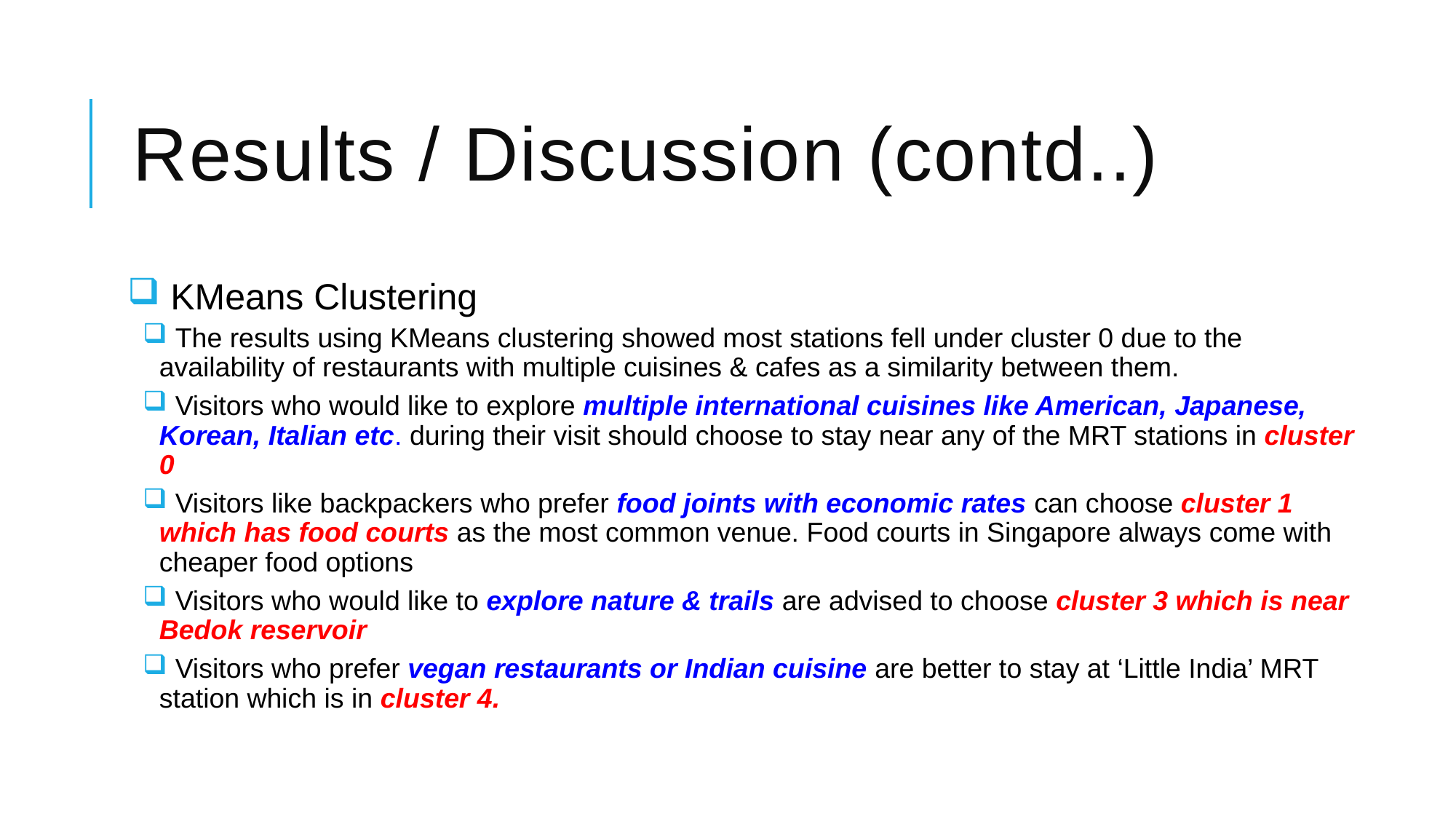

# Results / Discussion (contd..)
 KMeans Clustering
 The results using KMeans clustering showed most stations fell under cluster 0 due to the availability of restaurants with multiple cuisines & cafes as a similarity between them.
 Visitors who would like to explore multiple international cuisines like American, Japanese, Korean, Italian etc. during their visit should choose to stay near any of the MRT stations in cluster 0
 Visitors like backpackers who prefer food joints with economic rates can choose cluster 1 which has food courts as the most common venue. Food courts in Singapore always come with cheaper food options
 Visitors who would like to explore nature & trails are advised to choose cluster 3 which is near Bedok reservoir
 Visitors who prefer vegan restaurants or Indian cuisine are better to stay at ‘Little India’ MRT station which is in cluster 4.